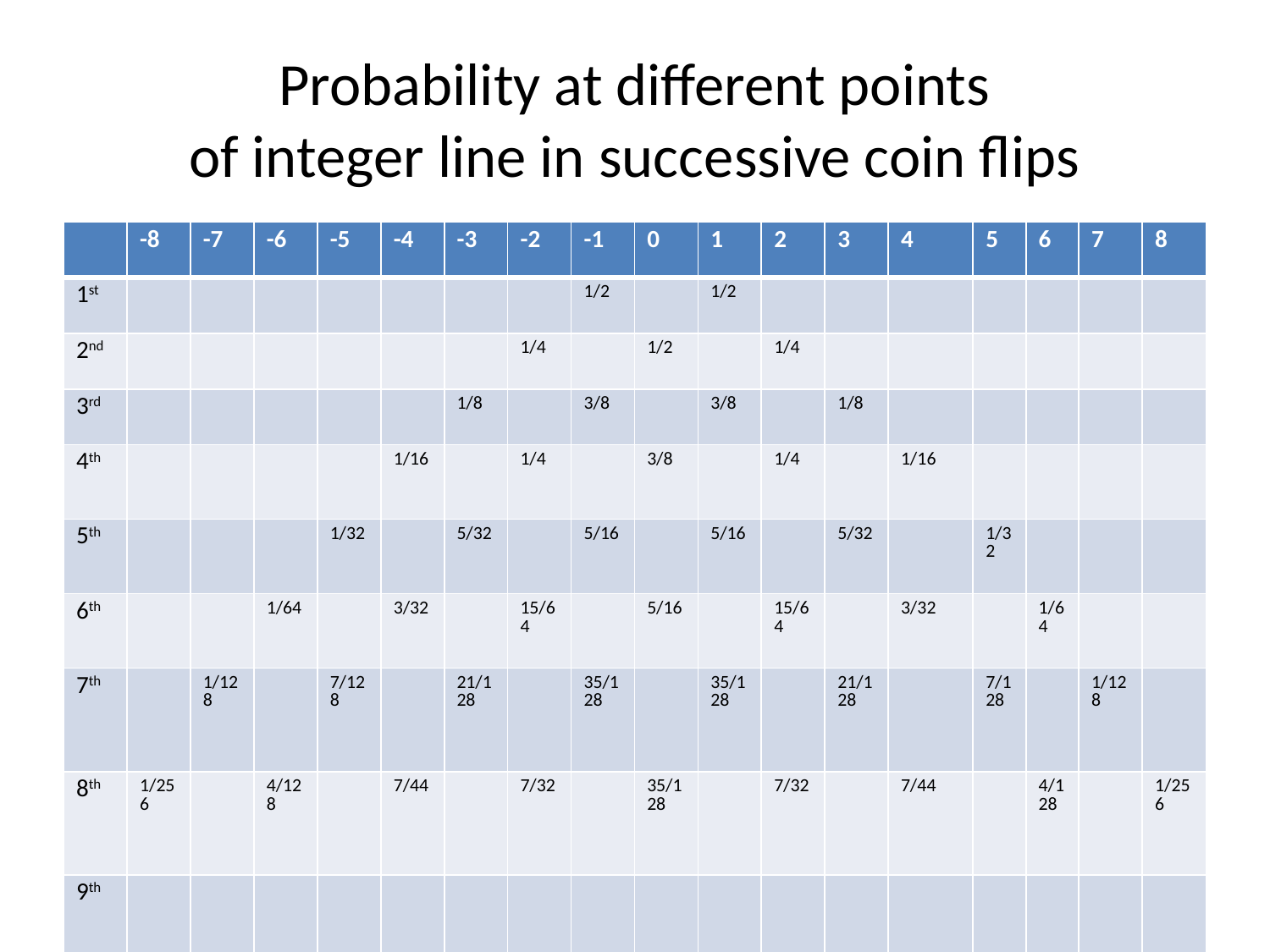

Probability at different points
of integer line in successive coin flips
|  | -8 | -7 | -6 | -5 | -4 | -3 | -2 | -1 | 0 | 1 | 2 | 3 | 4 | 5 | 6 | 7 | 8 |
| --- | --- | --- | --- | --- | --- | --- | --- | --- | --- | --- | --- | --- | --- | --- | --- | --- | --- |
| 1st |  |  |  |  |  |  |  | 1/2 |  | 1/2 |  |  |  |  |  |  |  |
| 2nd |  |  |  |  |  |  | 1/4 |  | 1/2 |  | 1/4 |  |  |  |  |  |  |
| 3rd |  |  |  |  |  | 1/8 |  | 3/8 |  | 3/8 |  | 1/8 |  |  |  |  |  |
| 4th |  |  |  |  | 1/16 |  | 1/4 |  | 3/8 |  | 1/4 |  | 1/16 |  |  |  |  |
| 5th |  |  |  | 1/32 |  | 5/32 |  | 5/16 |  | 5/16 |  | 5/32 |  | 1/32 |  |  |  |
| 6th |  |  | 1/64 |  | 3/32 |  | 15/64 |  | 5/16 |  | 15/64 |  | 3/32 |  | 1/64 |  |  |
| 7th |  | 1/128 |  | 7/128 |  | 21/128 |  | 35/128 |  | 35/128 |  | 21/128 |  | 7/128 |  | 1/128 |  |
| 8th | 1/256 |  | 4/128 |  | 7/44 |  | 7/32 |  | 35/128 |  | 7/32 |  | 7/44 |  | 4/128 |  | 1/256 |
| 9th |  |  |  |  |  |  |  |  |  |  |  |  |  |  |  |  |  |